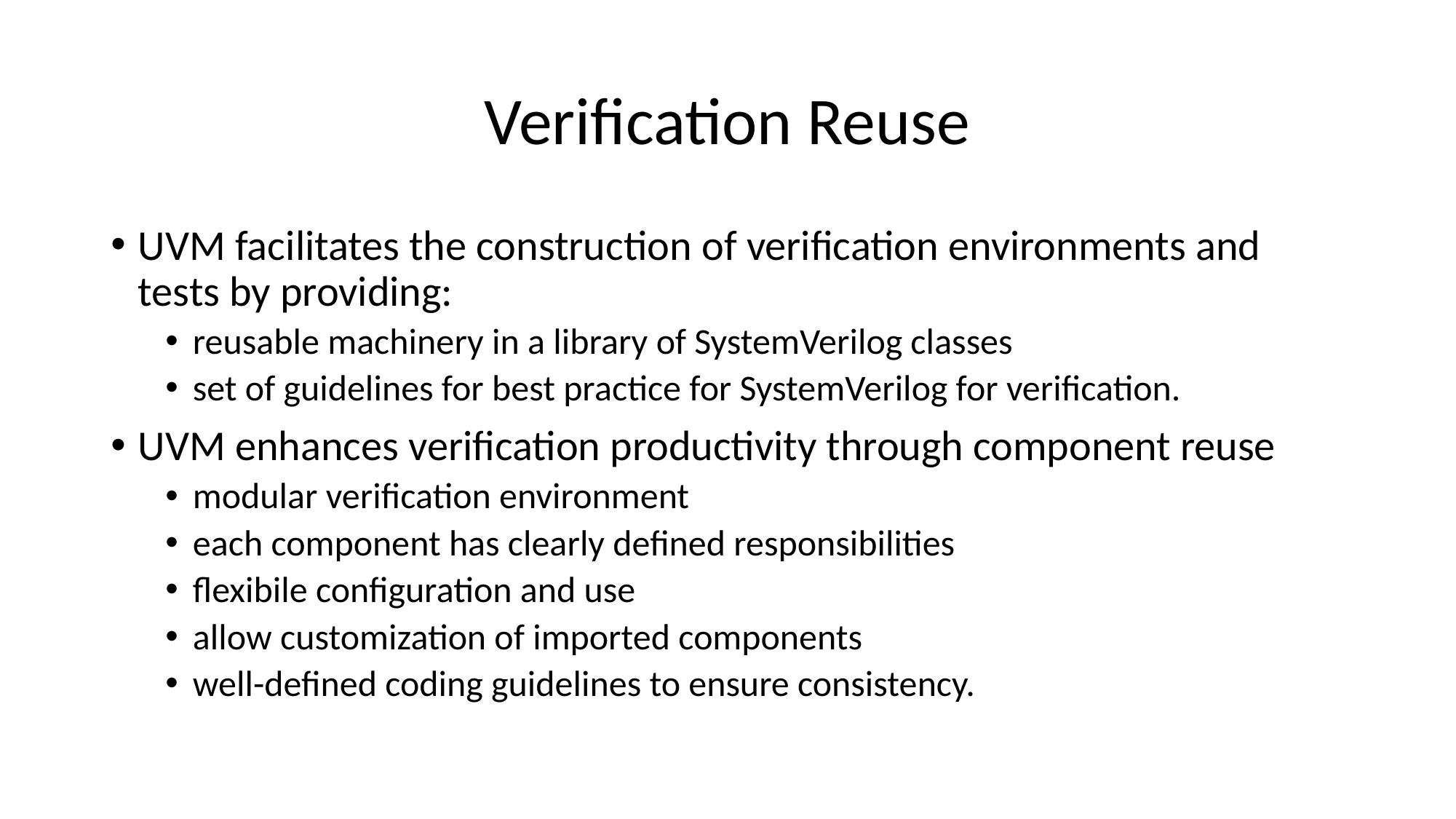

# Verification Reuse
UVM facilitates the construction of verification environments and tests by providing:
reusable machinery in a library of SystemVerilog classes
set of guidelines for best practice for SystemVerilog for verification.
UVM enhances verification productivity through component reuse
modular verification environment
each component has clearly defined responsibilities
flexibile configuration and use
allow customization of imported components
well-defined coding guidelines to ensure consistency.